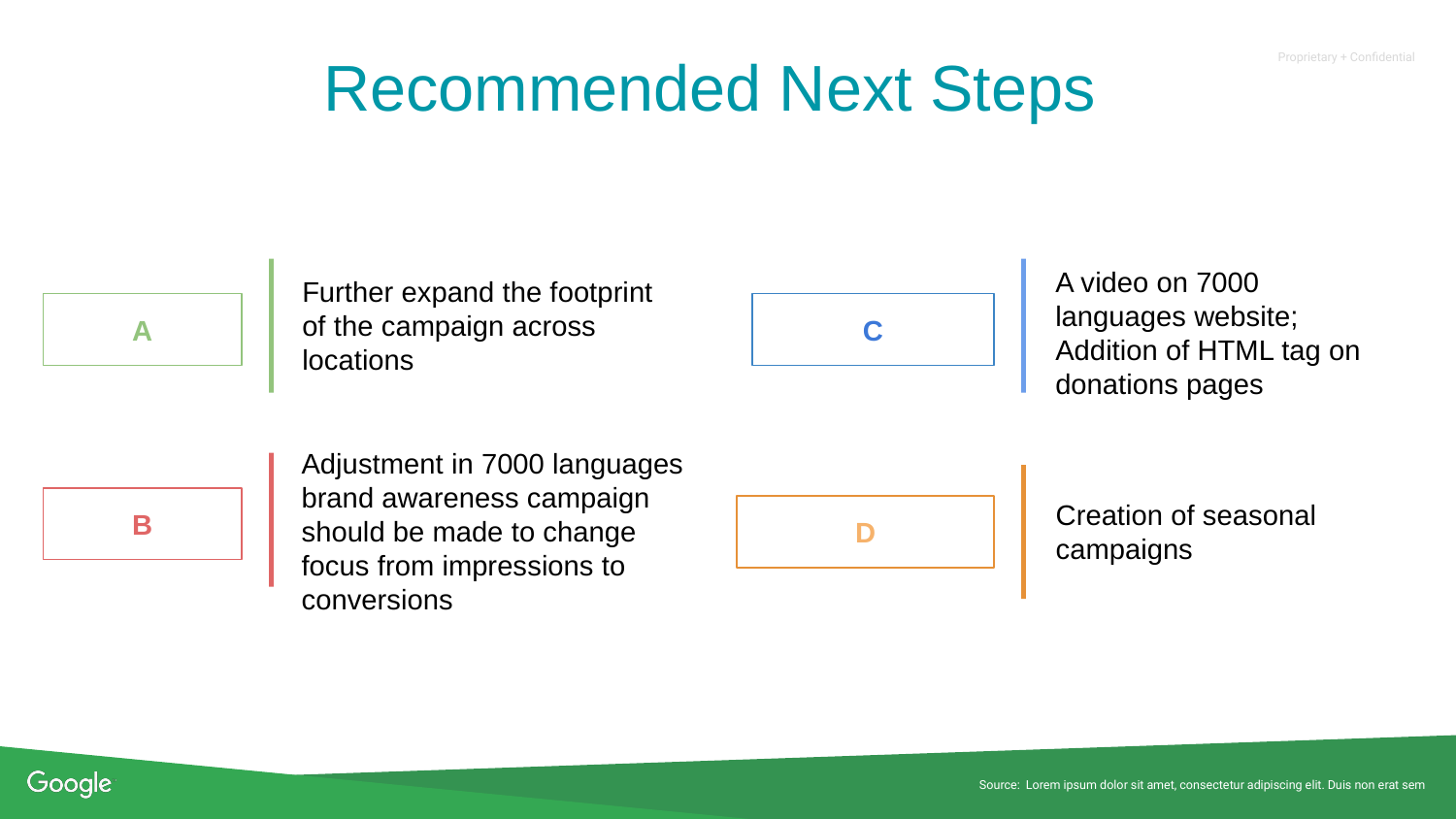

# Recommended Next Steps
A video on 7000 languages website; Addition of HTML tag on donations pages

Further expand the footprint of the campaign across locations
A
C
Adjustment in 7000 languages brand awareness campaign should be made to change focus from impressions to conversions

B
Creation of seasonal campaigns
D
Source:  Lorem ipsum dolor sit amet, consectetur adipiscing elit. Duis non erat sem